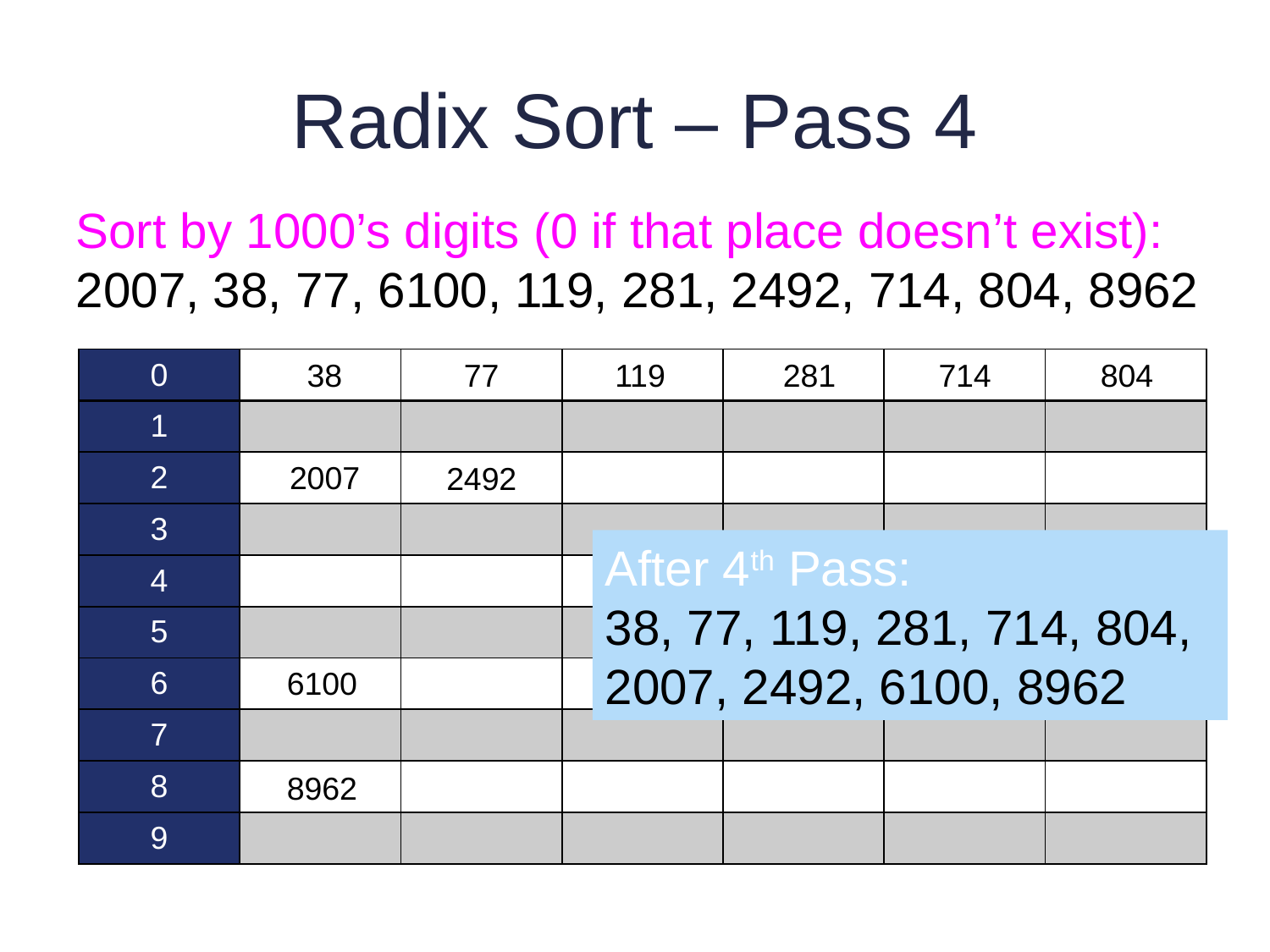

# Radix Sort – Pass 4
Sort by 1000’s digits (0 if that place doesn’t exist):
2007, 38, 77, 6100, 119, 281, 2492, 714, 804, 8962
| 0 |  |  |  |  |  |  |
| --- | --- | --- | --- | --- | --- | --- |
| 1 |  |  |  |  |  |  |
| 2 |  |  |  |  |  |  |
| 3 |  |  |  |  |  |  |
| 4 |  |  |  |  |  |  |
| 5 |  |  |  |  |  |  |
| 6 |  |  |  |  |  |  |
| 7 |  |  |  |  |  |  |
| 8 |  |  |  |  |  |  |
| 9 |  |  |  |  |  |  |
38
77
119
281
714
804
2007
2492
After 4th Pass:
38, 77, 119, 281, 714, 804, 2007, 2492, 6100, 8962
6100
8962